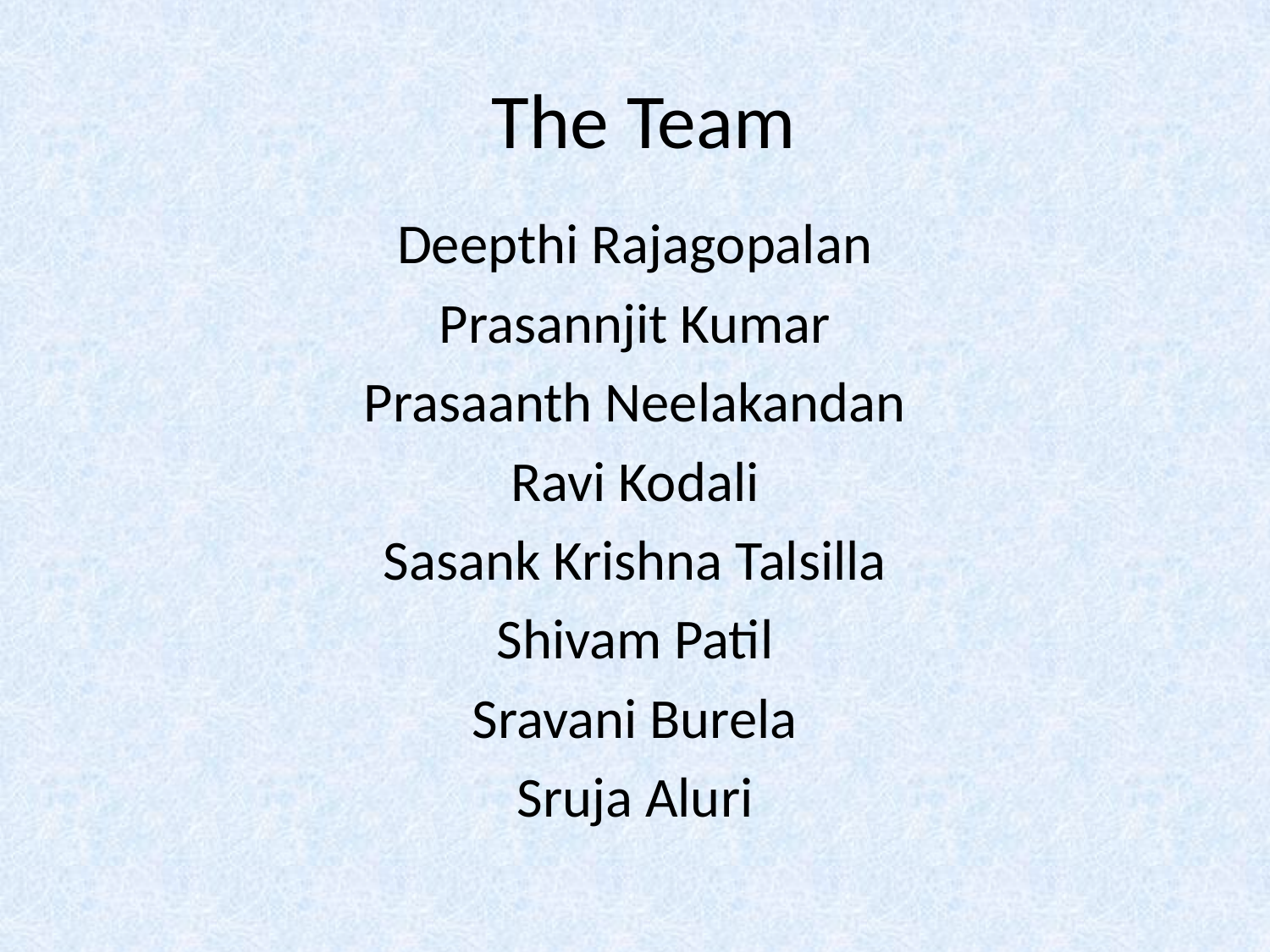

# The Team
Deepthi Rajagopalan
Prasannjit Kumar
Prasaanth Neelakandan
Ravi Kodali
Sasank Krishna Talsilla
Shivam Patil
Sravani Burela
Sruja Aluri